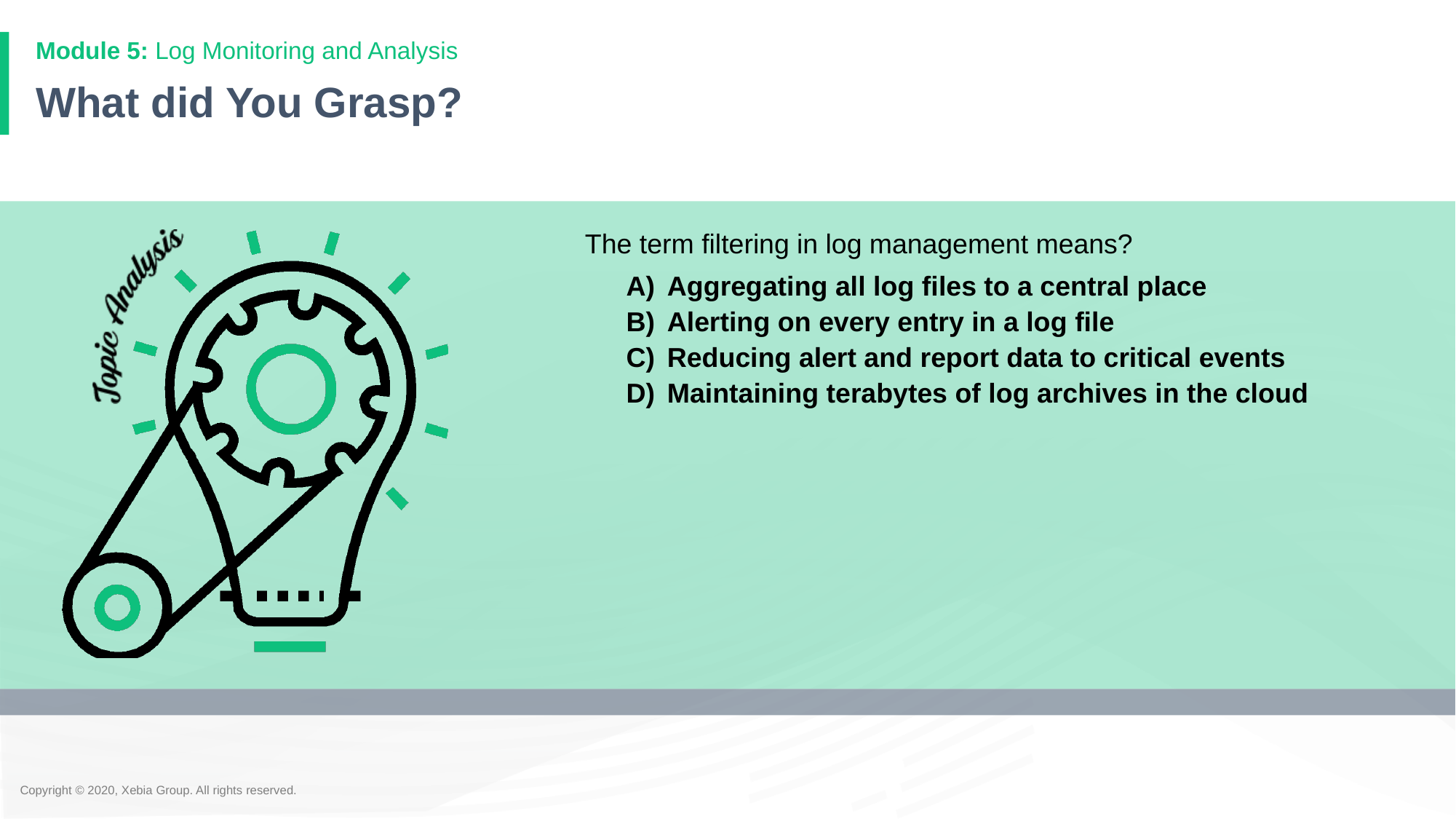

# What did You Grasp?
The term filtering in log management means?
Aggregating all log files to a central place
Alerting on every entry in a log file
Reducing alert and report data to critical events
Maintaining terabytes of log archives in the cloud